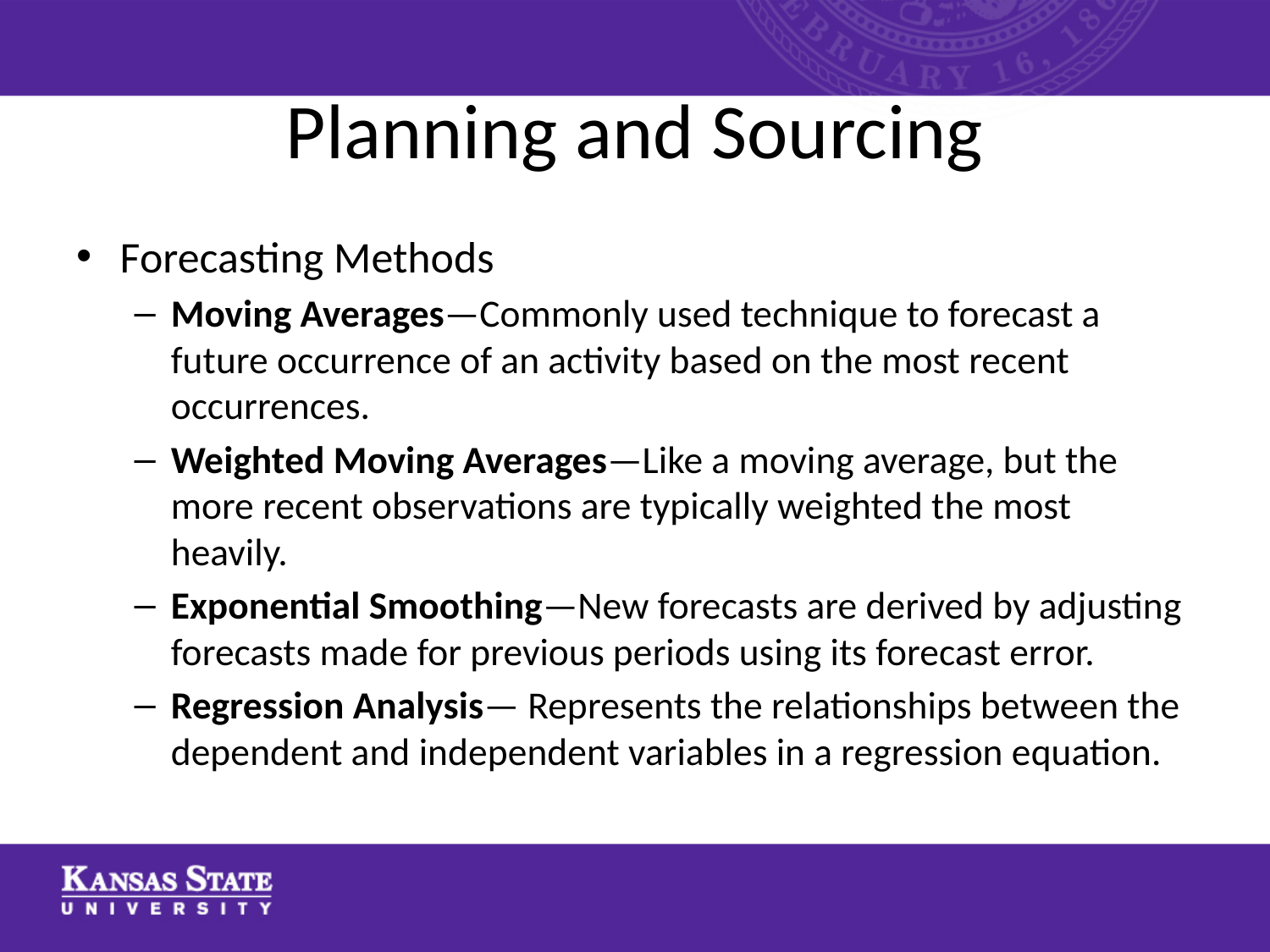

# Planning and Sourcing
Forecasting Methods
Moving Averages—Commonly used technique to forecast a future occurrence of an activity based on the most recent occurrences.
Weighted Moving Averages—Like a moving average, but the more recent observations are typically weighted the most heavily.
Exponential Smoothing—New forecasts are derived by adjusting forecasts made for previous periods using its forecast error.
Regression Analysis— Represents the relationships between the dependent and independent variables in a regression equation.